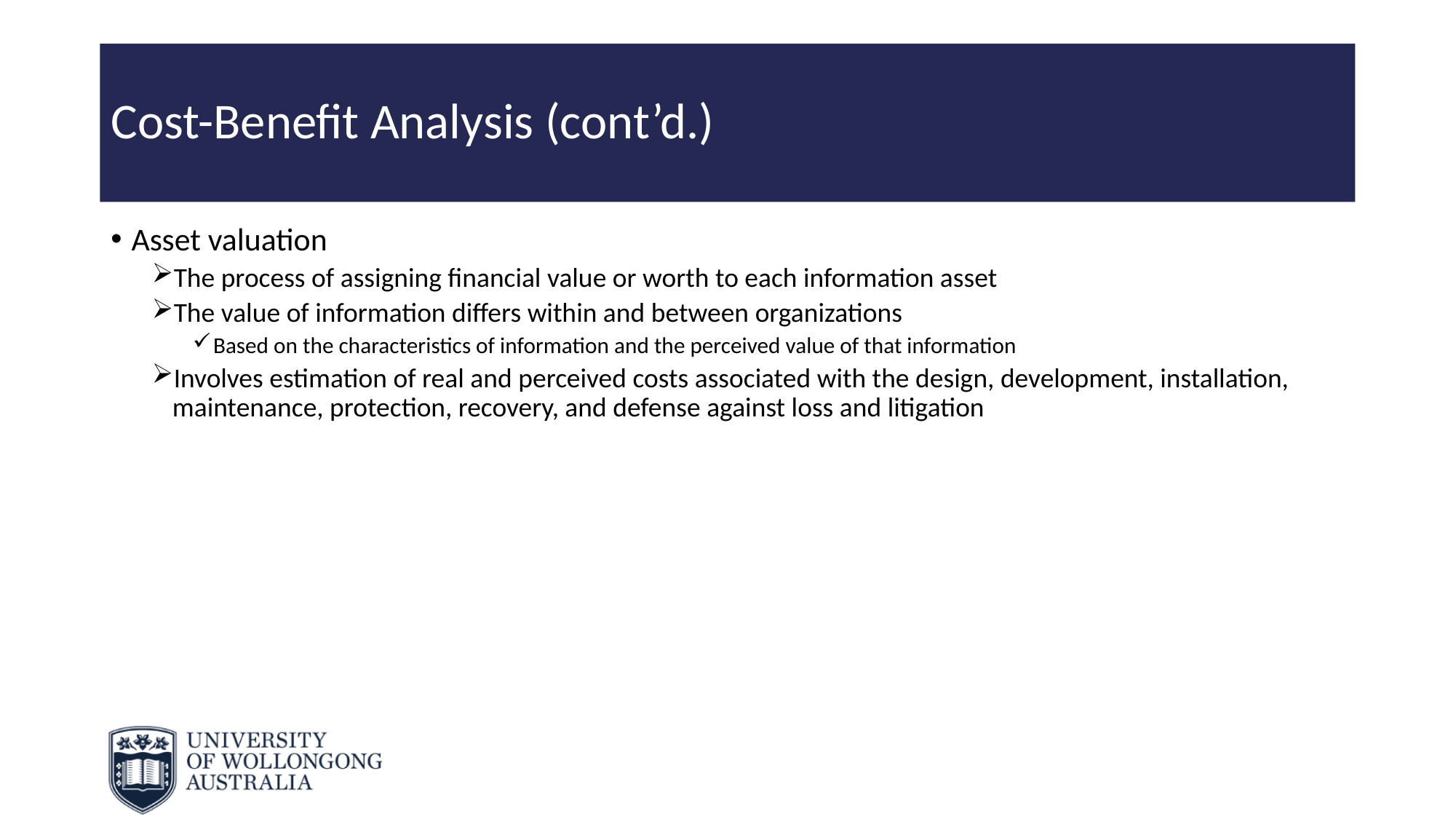

# Cost-Benefit Analysis (cont’d.)
Asset valuation
The process of assigning financial value or worth to each information asset
The value of information differs within and between organizations
Based on the characteristics of information and the perceived value of that information
Involves estimation of real and perceived costs associated with the design, development, installation, maintenance, protection, recovery, and defense against loss and litigation